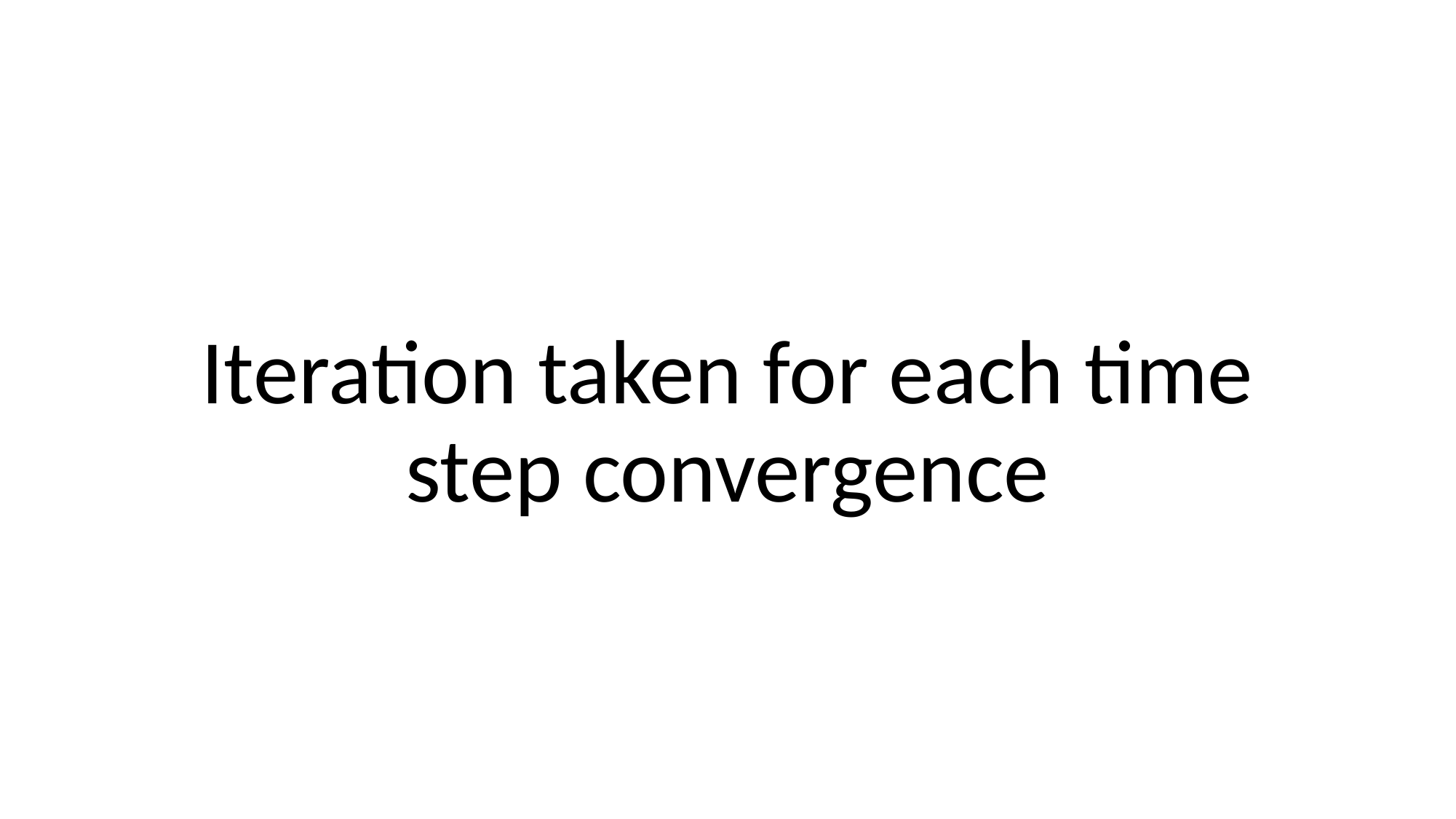

# Iteration taken for each time step convergence